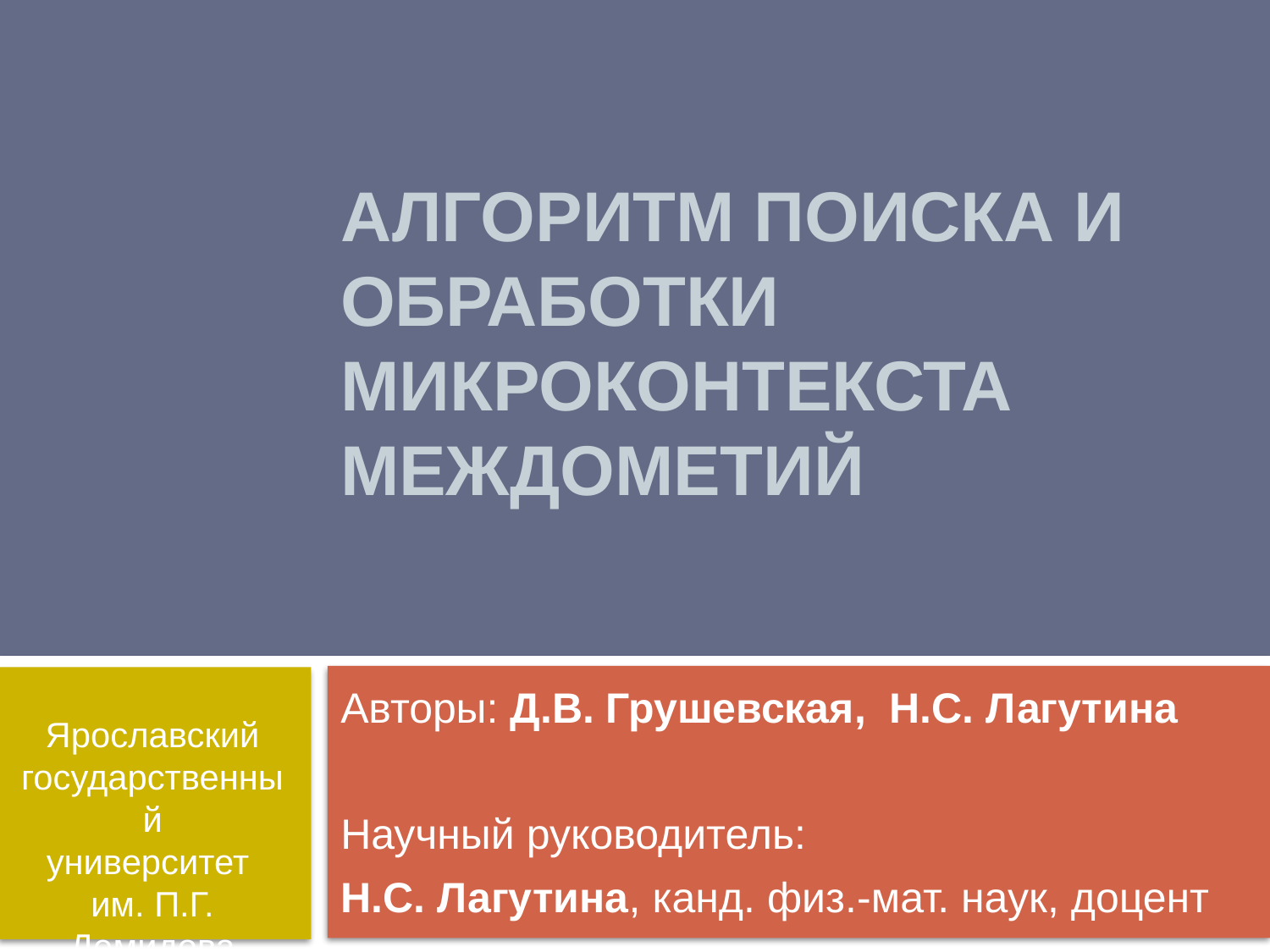

# АЛГОРИТМ ПОИСКА И ОБРАБОТКИ МИКРОКОНТЕКСТА МЕЖДОМЕТИЙ
Авторы: Д.В. Грушевская,  Н.С. Лагутина

Научный руководитель:
Н.С. Лагутина, канд. физ.-мат. наук, доцент
Ярославский
государственный
университет
им. П.Г. Демидова